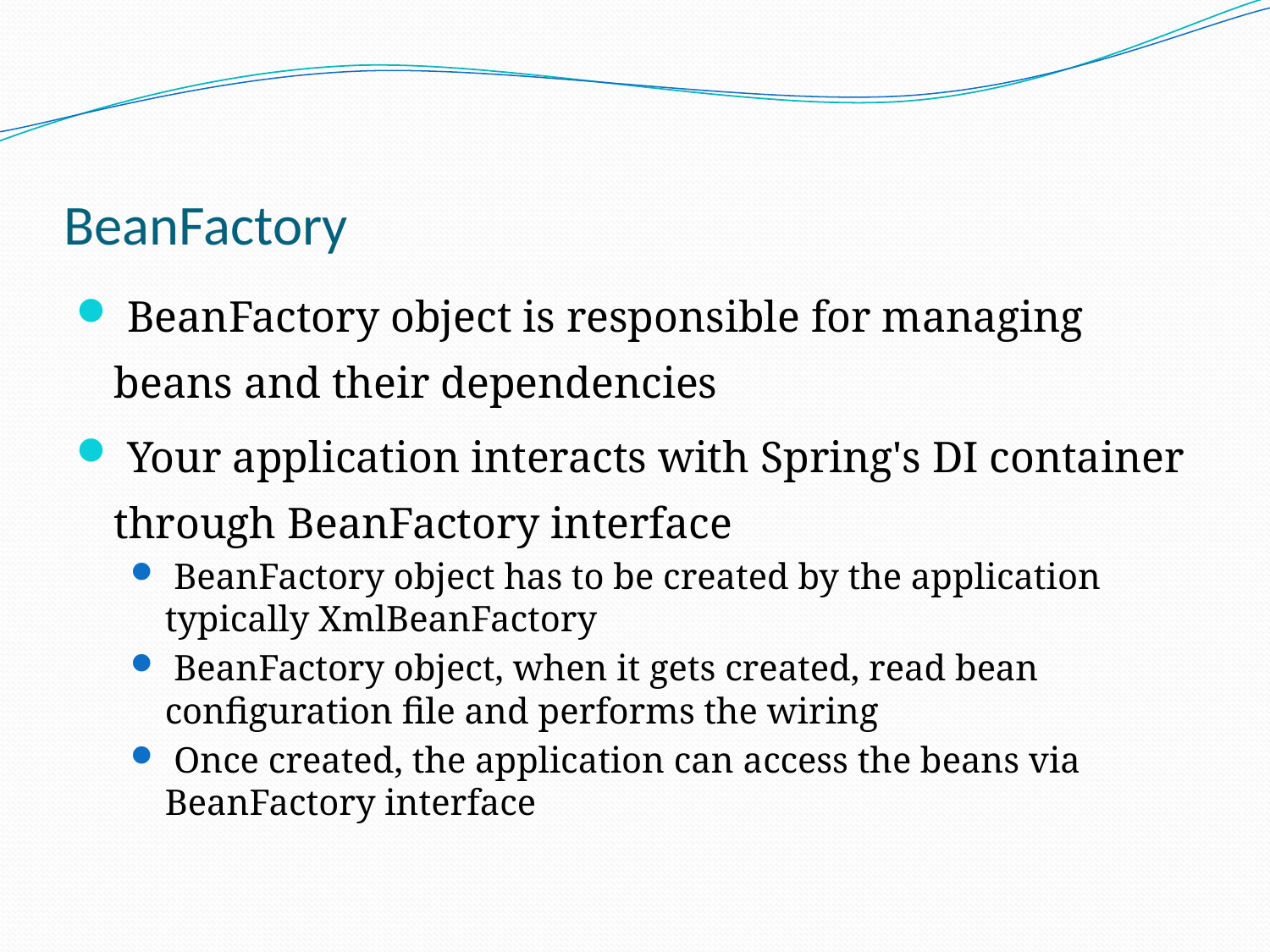

# BeanFactory
 BeanFactory object is responsible for managing beans and their dependencies
 Your application interacts with Spring's DI container through BeanFactory interface
 BeanFactory object has to be created by the application typically XmlBeanFactory
 BeanFactory object, when it gets created, read bean configuration file and performs the wiring
 Once created, the application can access the beans via BeanFactory interface